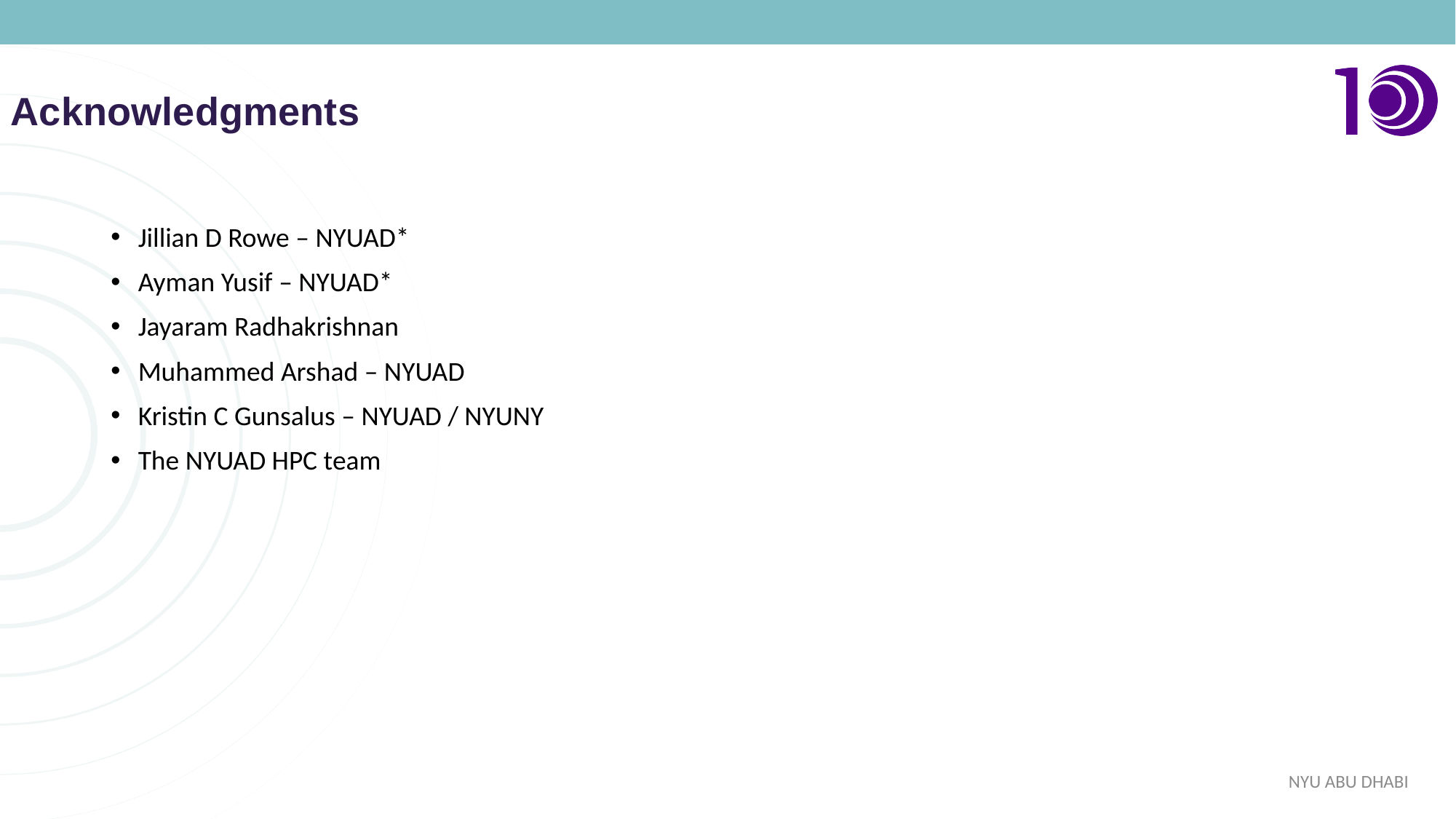

Acknowledgments
Jillian D Rowe – NYUAD*
Ayman Yusif – NYUAD*
Jayaram Radhakrishnan
Muhammed Arshad – NYUAD
Kristin C Gunsalus – NYUAD / NYUNY
The NYUAD HPC team